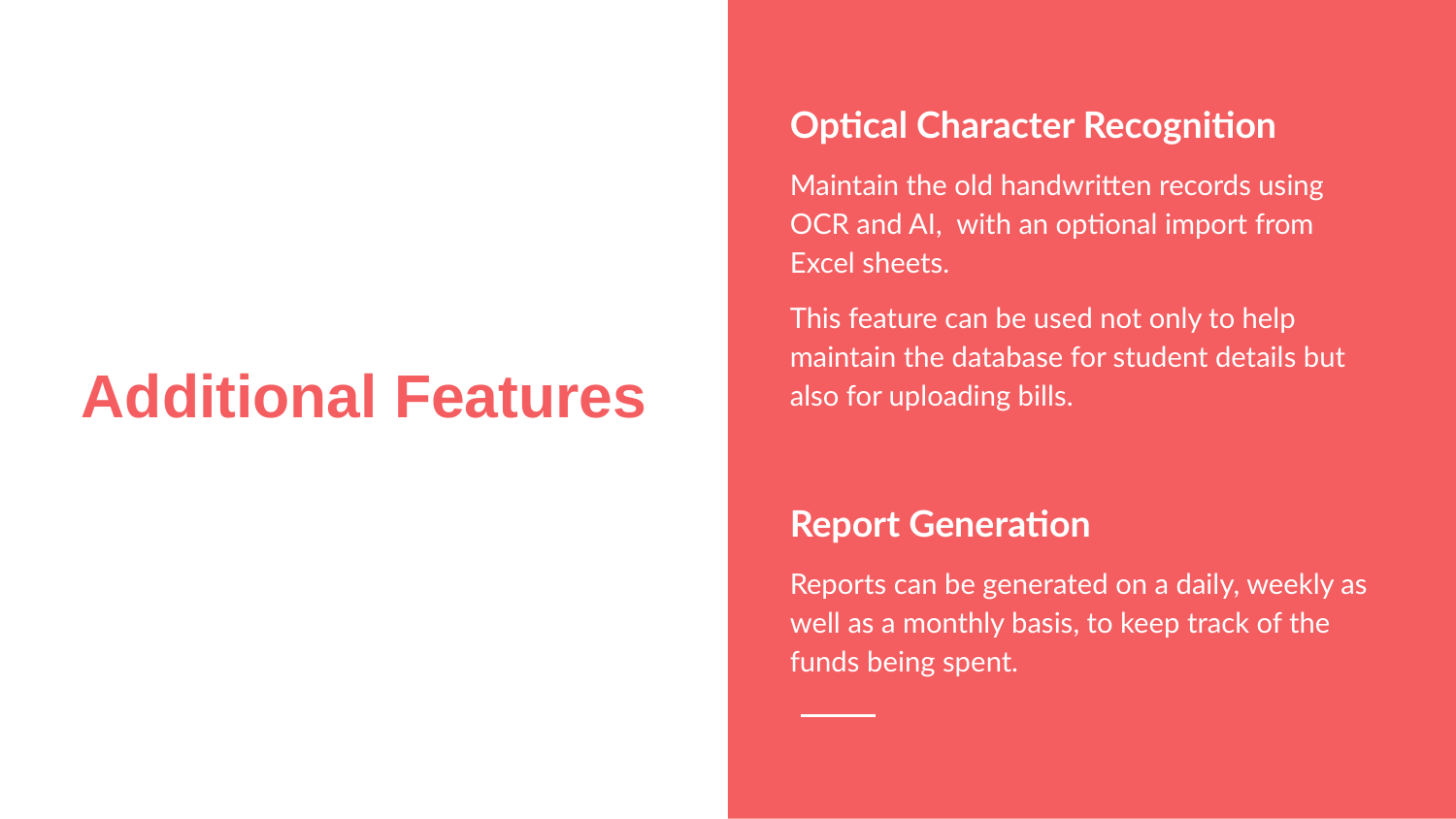

Optical Character Recognition
Maintain the old handwritten records using OCR and AI,  with an optional import from Excel sheets.
This feature can be used not only to help maintain the database for student details but also for uploading bills.

Report Generation
Reports can be generated on a daily, weekly as well as a monthly basis, to keep track of the funds being spent.

# Additional Features